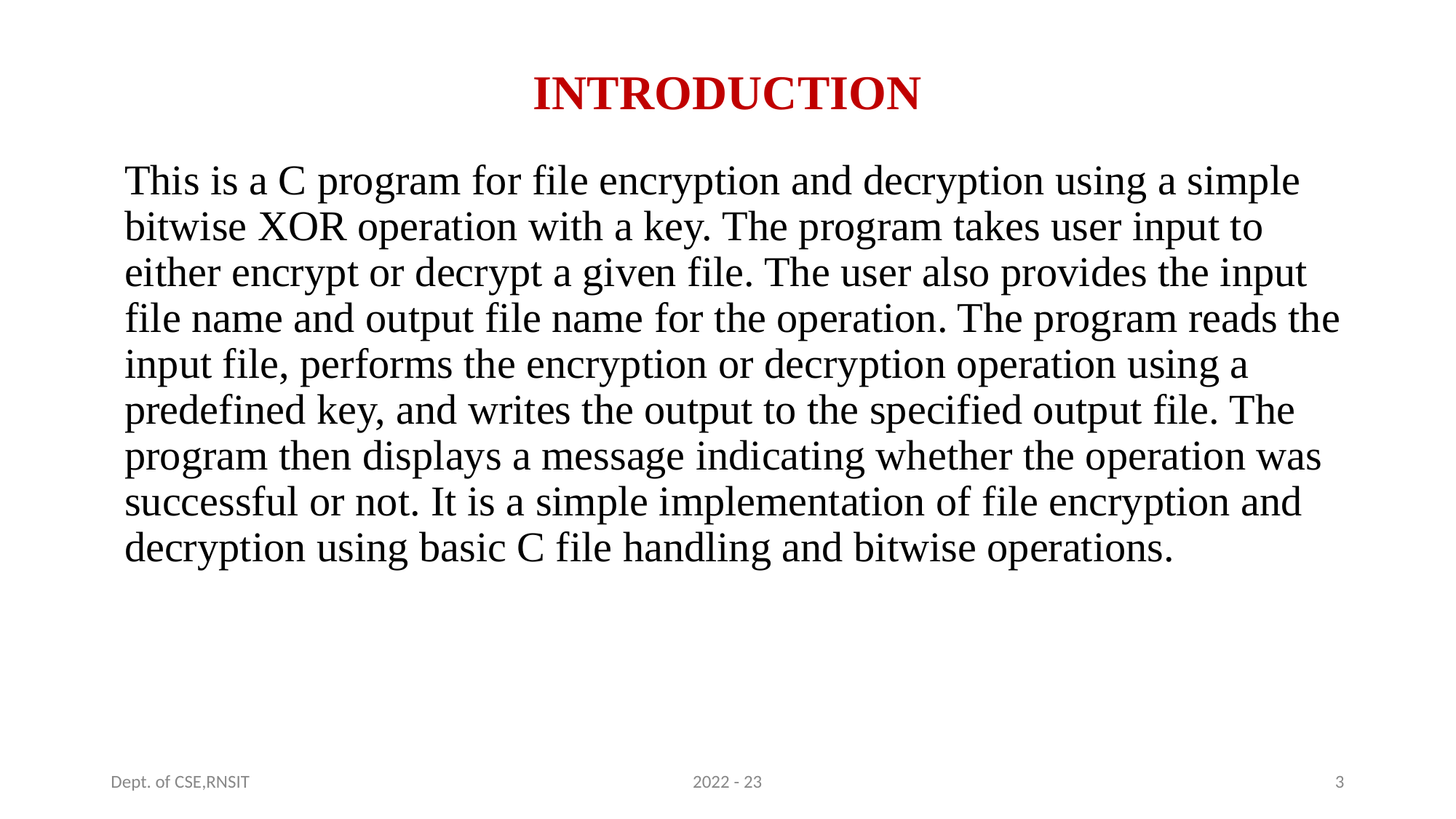

# INTRODUCTION
This is a C program for file encryption and decryption using a simple bitwise XOR operation with a key. The program takes user input to either encrypt or decrypt a given file. The user also provides the input file name and output file name for the operation. The program reads the input file, performs the encryption or decryption operation using a predefined key, and writes the output to the specified output file. The program then displays a message indicating whether the operation was successful or not. It is a simple implementation of file encryption and decryption using basic C file handling and bitwise operations.

Dept. of CSE,RNSIT
2022 - 23
3